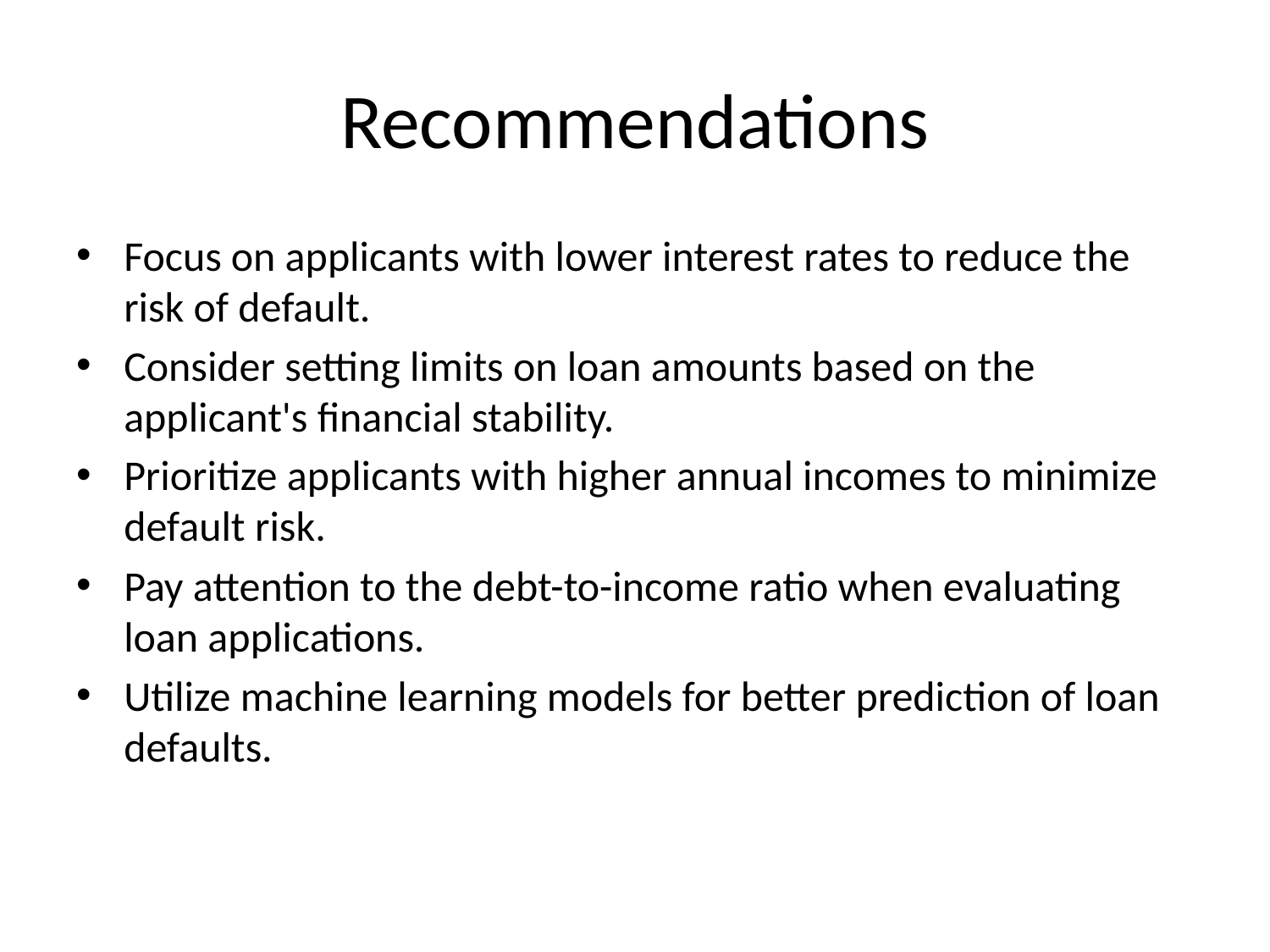

# Recommendations
Focus on applicants with lower interest rates to reduce the risk of default.
Consider setting limits on loan amounts based on the applicant's financial stability.
Prioritize applicants with higher annual incomes to minimize default risk.
Pay attention to the debt-to-income ratio when evaluating loan applications.
Utilize machine learning models for better prediction of loan defaults.